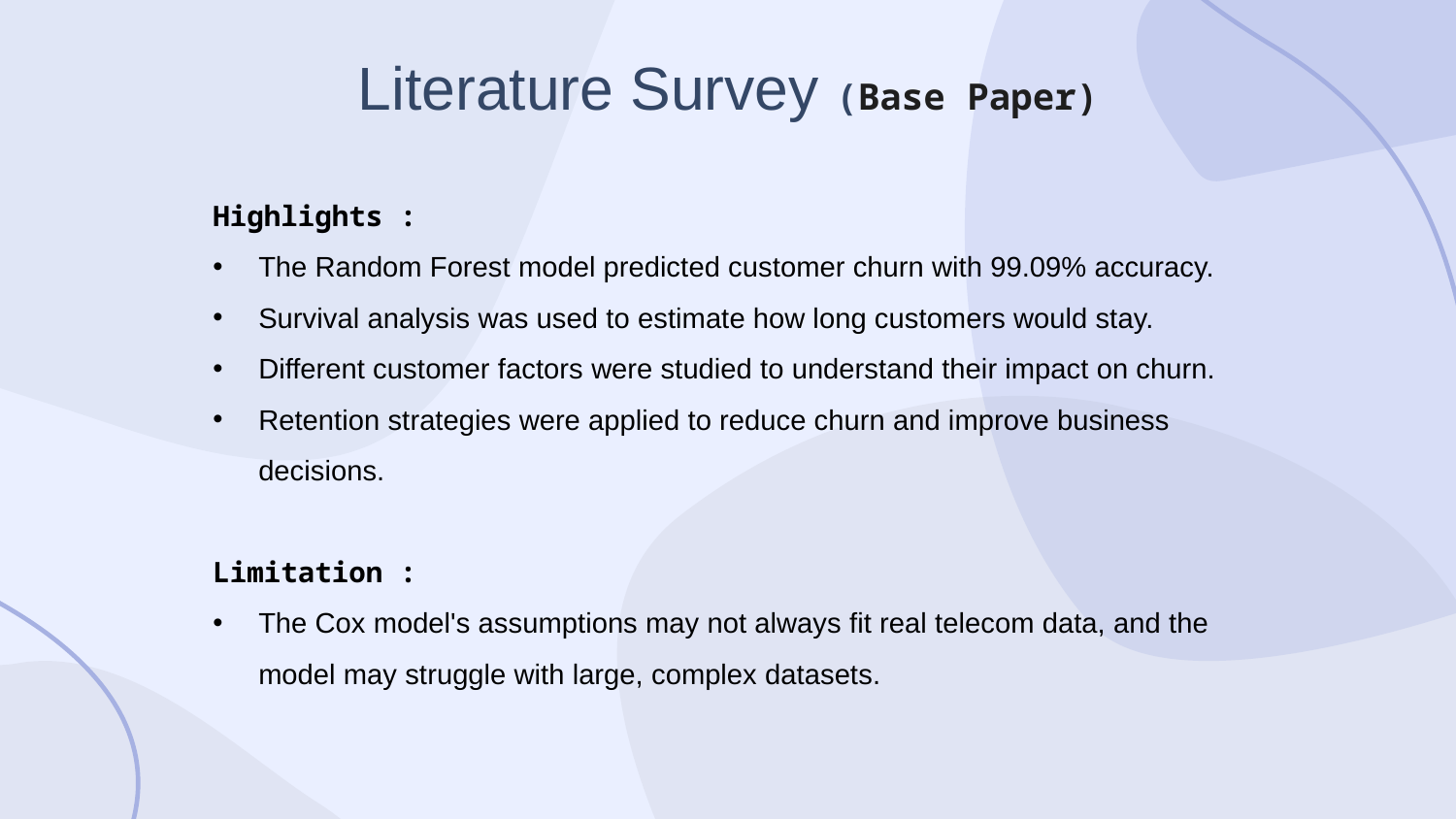

# Literature Survey (Base Paper)
Highlights :
The Random Forest model predicted customer churn with 99.09% accuracy.
Survival analysis was used to estimate how long customers would stay.
Different customer factors were studied to understand their impact on churn.
Retention strategies were applied to reduce churn and improve business decisions.

Limitation :
The Cox model's assumptions may not always fit real telecom data, and the model may struggle with large, complex datasets.